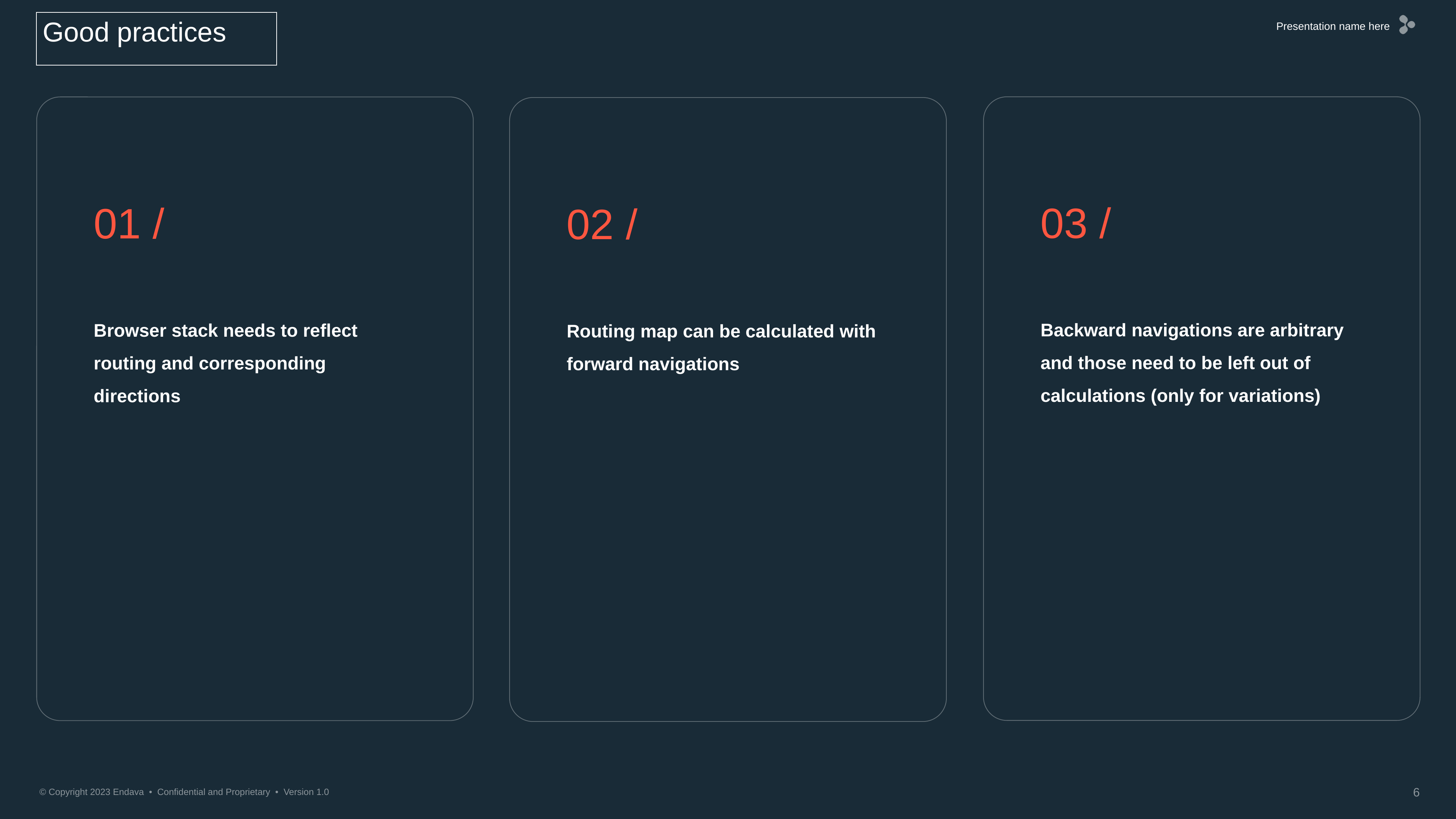

Good practices

03 /
Backward navigations are arbitrary and those need to be left out of calculations (only for variations)

01 /
Browser stack needs to reflect routing and corresponding directions
02 /
Routing map can be calculated with forward navigations
6